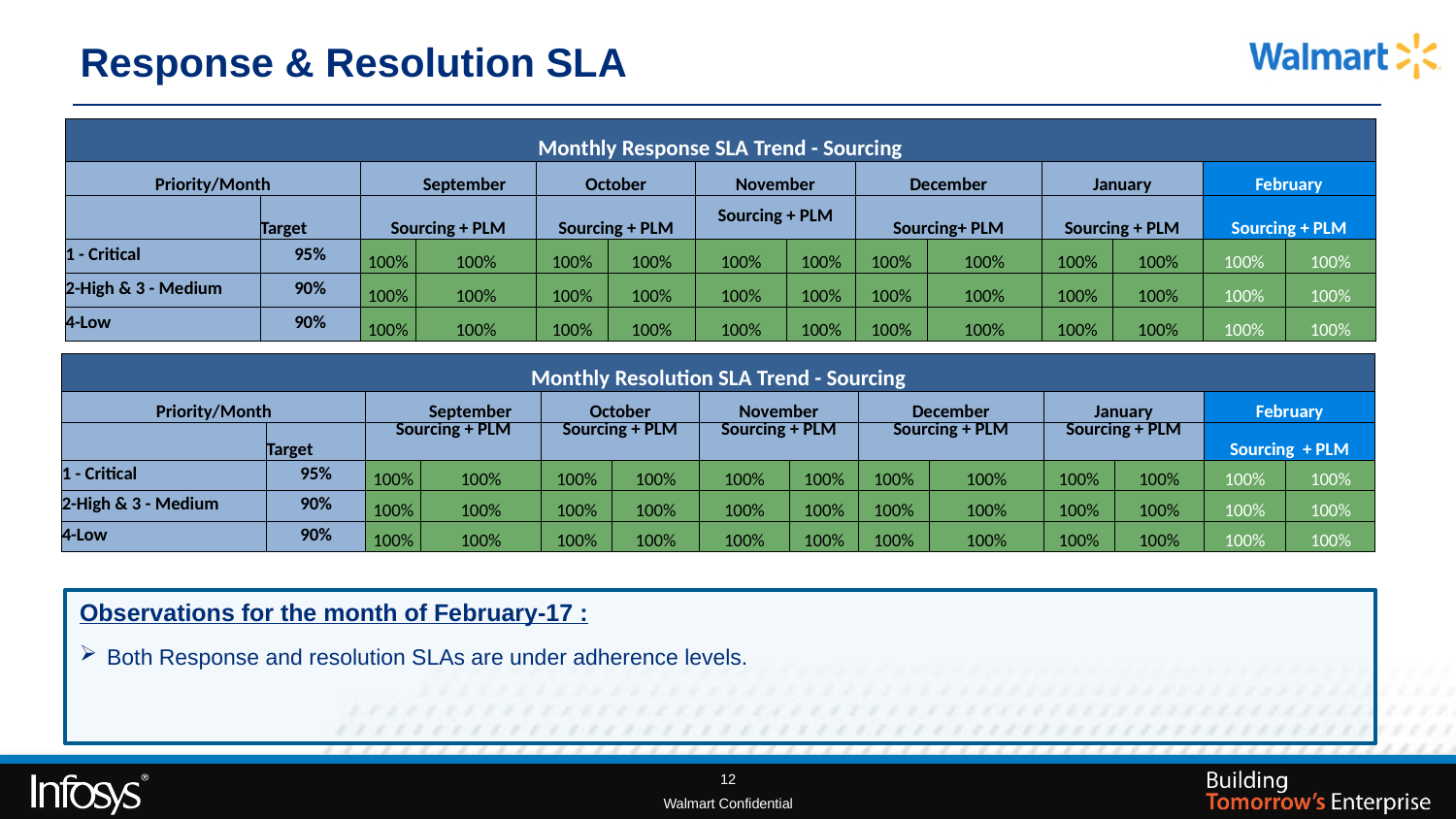

# Response & Resolution SLA
| Monthly Response SLA Trend - Sourcing |  |  |  |  |  |  |  |  |  |  |  |  |  |  |
| --- | --- | --- | --- | --- | --- | --- | --- | --- | --- | --- | --- | --- | --- | --- |
| Priority/Month |  |  | September |  | October |  | November |  | December |  | January |  | February |  |
|  | Target | Sourcing + PLM |  |  | Sourcing + PLM |  | Sourcing + PLM |  | Sourcing+ PLM |  | Sourcing + PLM |  | Sourcing + PLM |  |
| 1 - Critical | 95% | 100% |  | 100% | 100% | 100% | 100% | 100% | 100% | 100% | 100% | 100% | 100% | 100% |
| 2-High & 3 - Medium | 90% | 100% |  | 100% | 100% | 100% | 100% | 100% | 100% | 100% | 100% | 100% | 100% | 100% |
| 4-Low | 90% | 100% |  | 100% | 100% | 100% | 100% | 100% | 100% | 100% | 100% | 100% | 100% | 100% |
| Monthly Resolution SLA Trend - Sourcing |  |  |  |  |  |  |  |  |  |  |  |  |  |  |
| --- | --- | --- | --- | --- | --- | --- | --- | --- | --- | --- | --- | --- | --- | --- |
| Priority/Month |  |  | September |  | October |  | November |  | December |  | January |  | February |  |
|  | Target | Sourcing + PLM |  |  | Sourcing + PLM |  | Sourcing + PLM |  | Sourcing + PLM |  | Sourcing + PLM |  | Sourcing + PLM |  |
| 1 - Critical | 95% | 100% |  | 100% | 100% | 100% | 100% | 100% | 100% | 100% | 100% | 100% | 100% | 100% |
| 2-High & 3 - Medium | 90% | 100% |  | 100% | 100% | 100% | 100% | 100% | 100% | 100% | 100% | 100% | 100% | 100% |
| 4-Low | 90% | 100% |  | 100% | 100% | 100% | 100% | 100% | 100% | 100% | 100% | 100% | 100% | 100% |
Observations for the month of February-17 :

Both Response and resolution SLAs are under adherence levels.
12